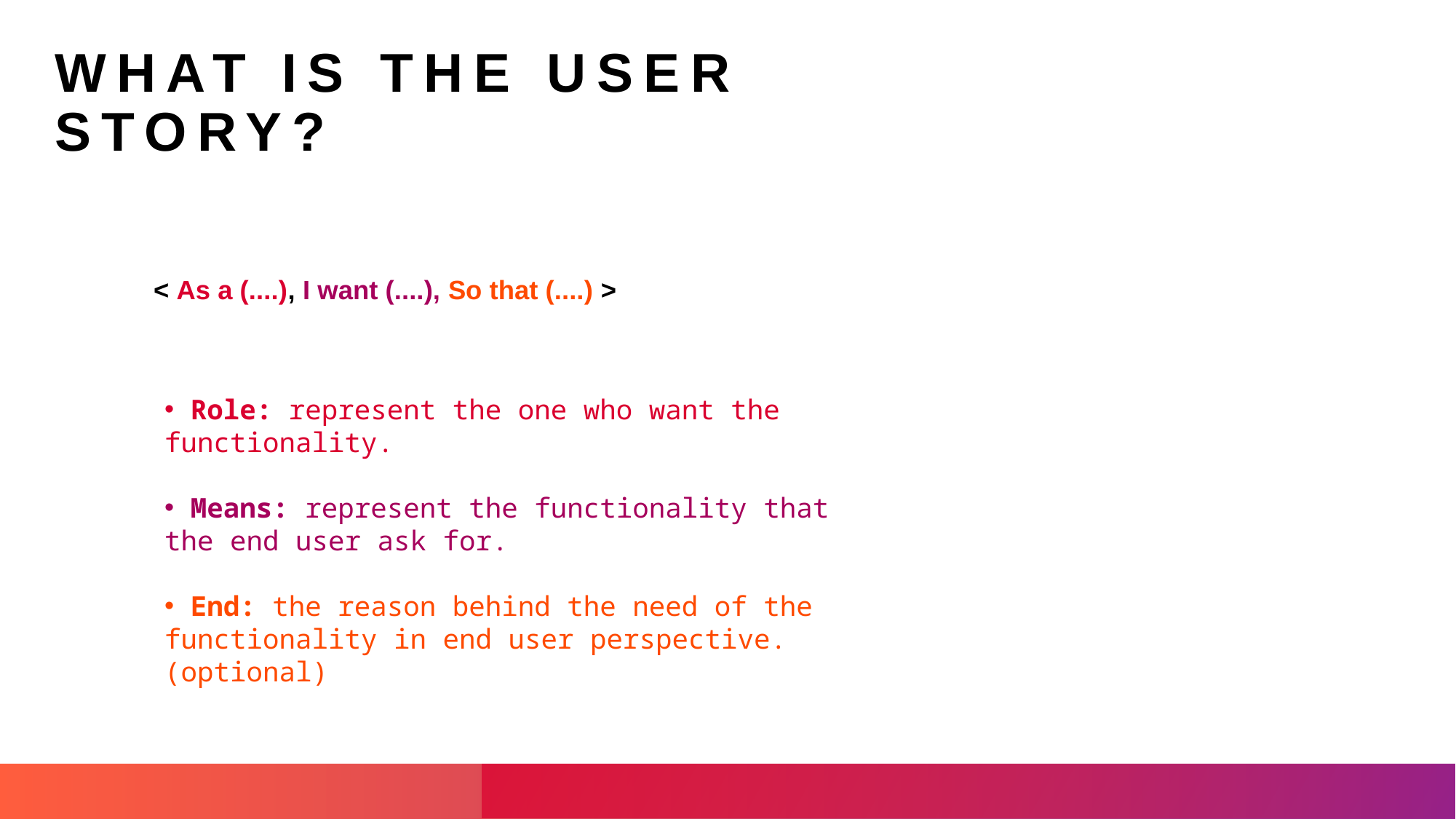

# WHAT IS THE USER STORY?
< As a (....), I want (....), So that (....) >
 Role: represent the one who want the functionality.

 Means: represent the functionality that the end user ask for.

 End: the reason behind the need of the functionality in end user perspective. (optional)